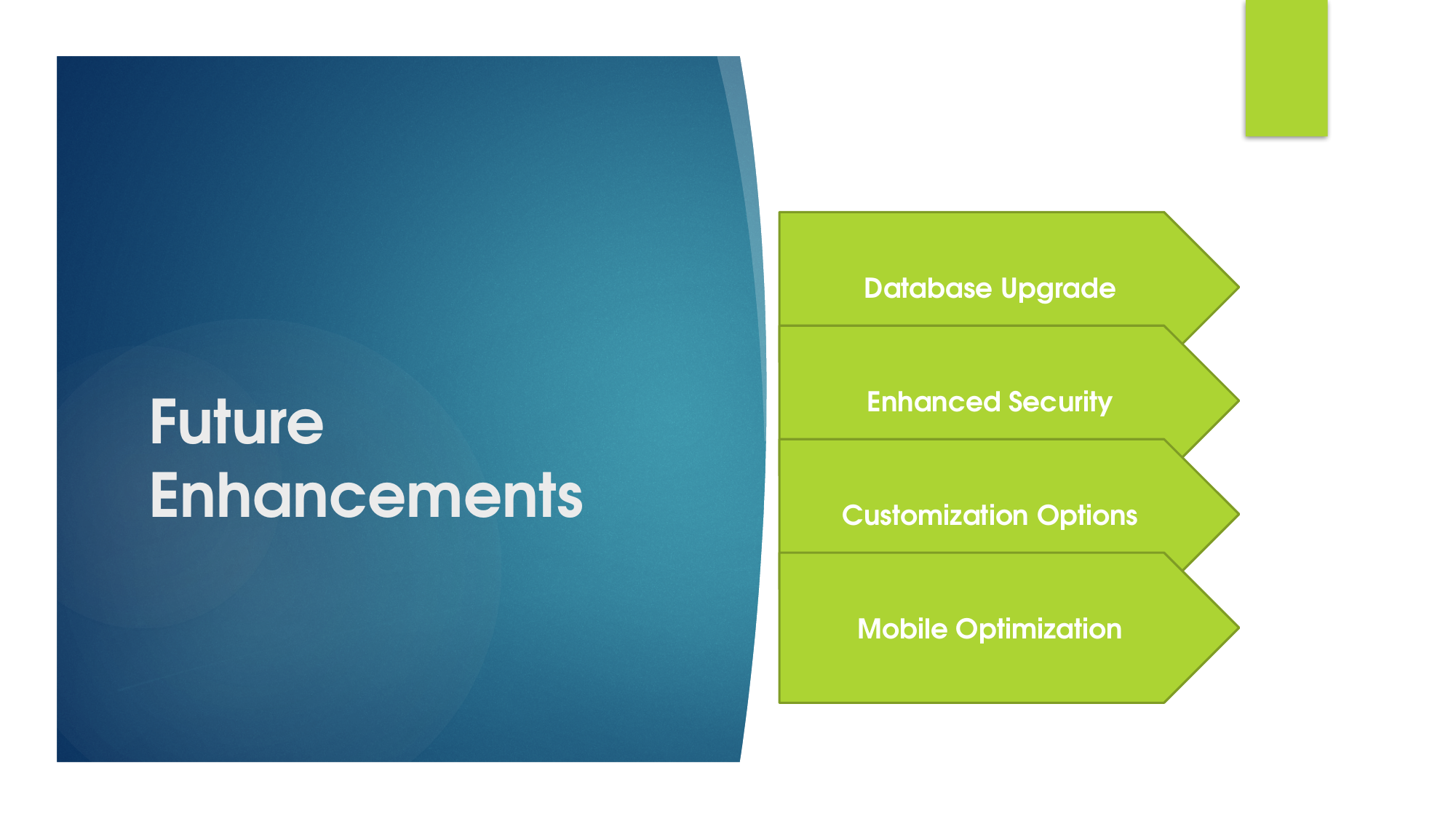

Database Upgrade
# Future Enhancements
Enhanced Security
Customization Options
Mobile Optimization